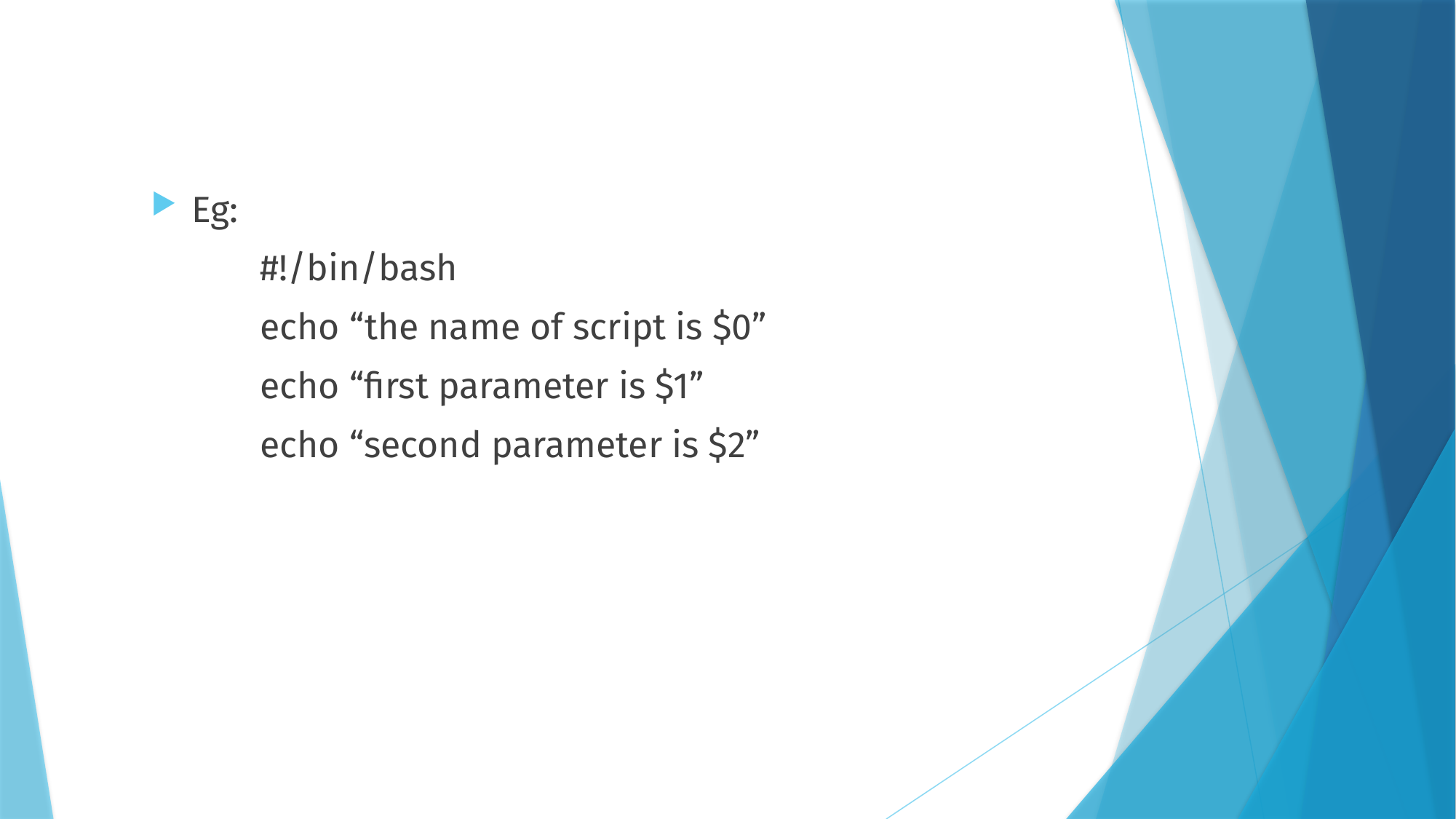

Eg:
	#!/bin/bash
	echo “the name of script is $0”
	echo “first parameter is $1”
	echo “second parameter is $2”